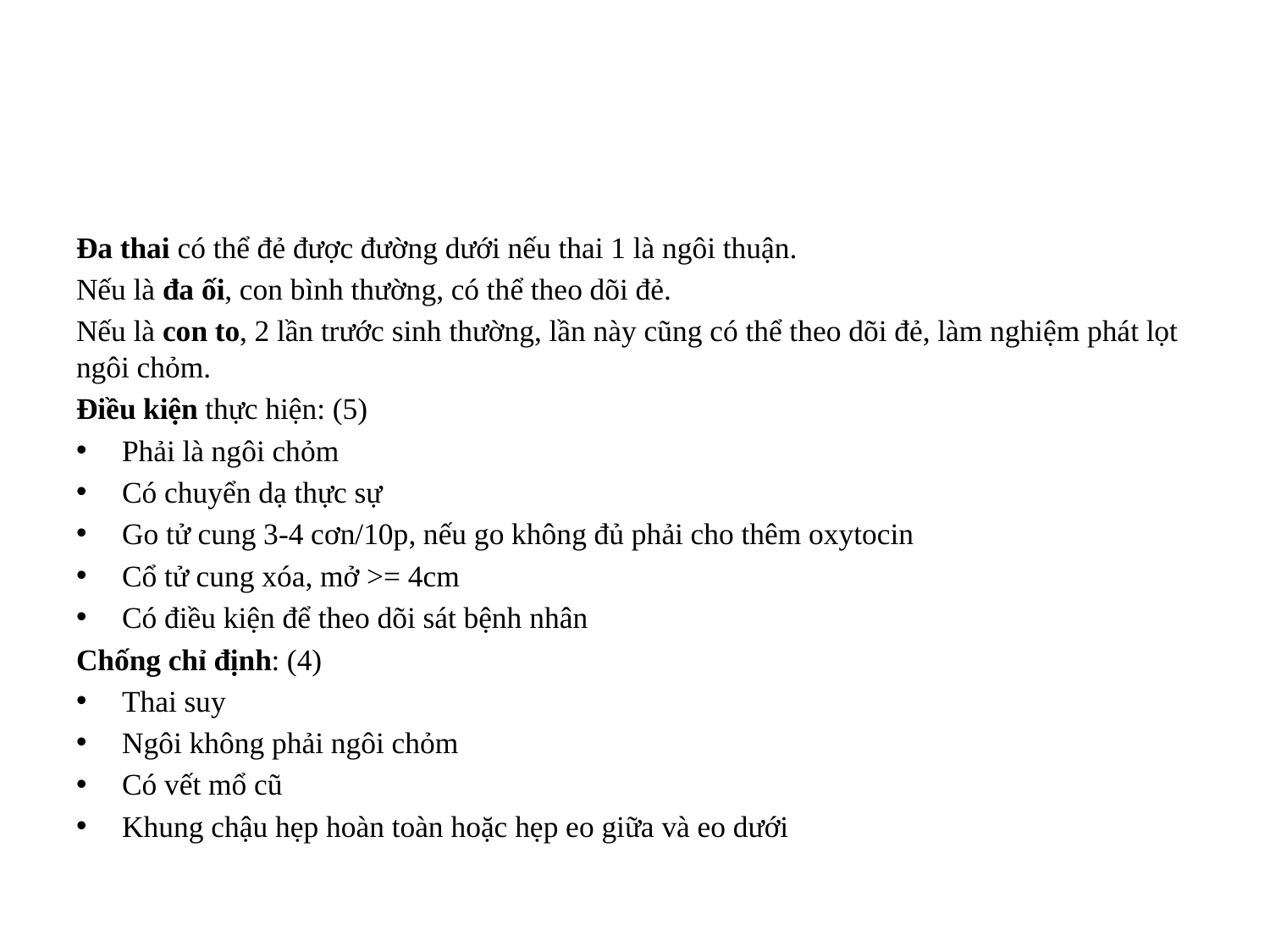

#
Đa thai có thể đẻ được đường dưới nếu thai 1 là ngôi thuận.
Nếu là đa ối, con bình thường, có thể theo dõi đẻ.
Nếu là con to, 2 lần trước sinh thường, lần này cũng có thể theo dõi đẻ, làm nghiệm phát lọt ngôi chỏm.
Điều kiện thực hiện: (5)
Phải là ngôi chỏm
Có chuyển dạ thực sự
Go tử cung 3-4 cơn/10p, nếu go không đủ phải cho thêm oxytocin
Cổ tử cung xóa, mở >= 4cm
Có điều kiện để theo dõi sát bệnh nhân
Chống chỉ định: (4)
Thai suy
Ngôi không phải ngôi chỏm
Có vết mổ cũ
Khung chậu hẹp hoàn toàn hoặc hẹp eo giữa và eo dưới